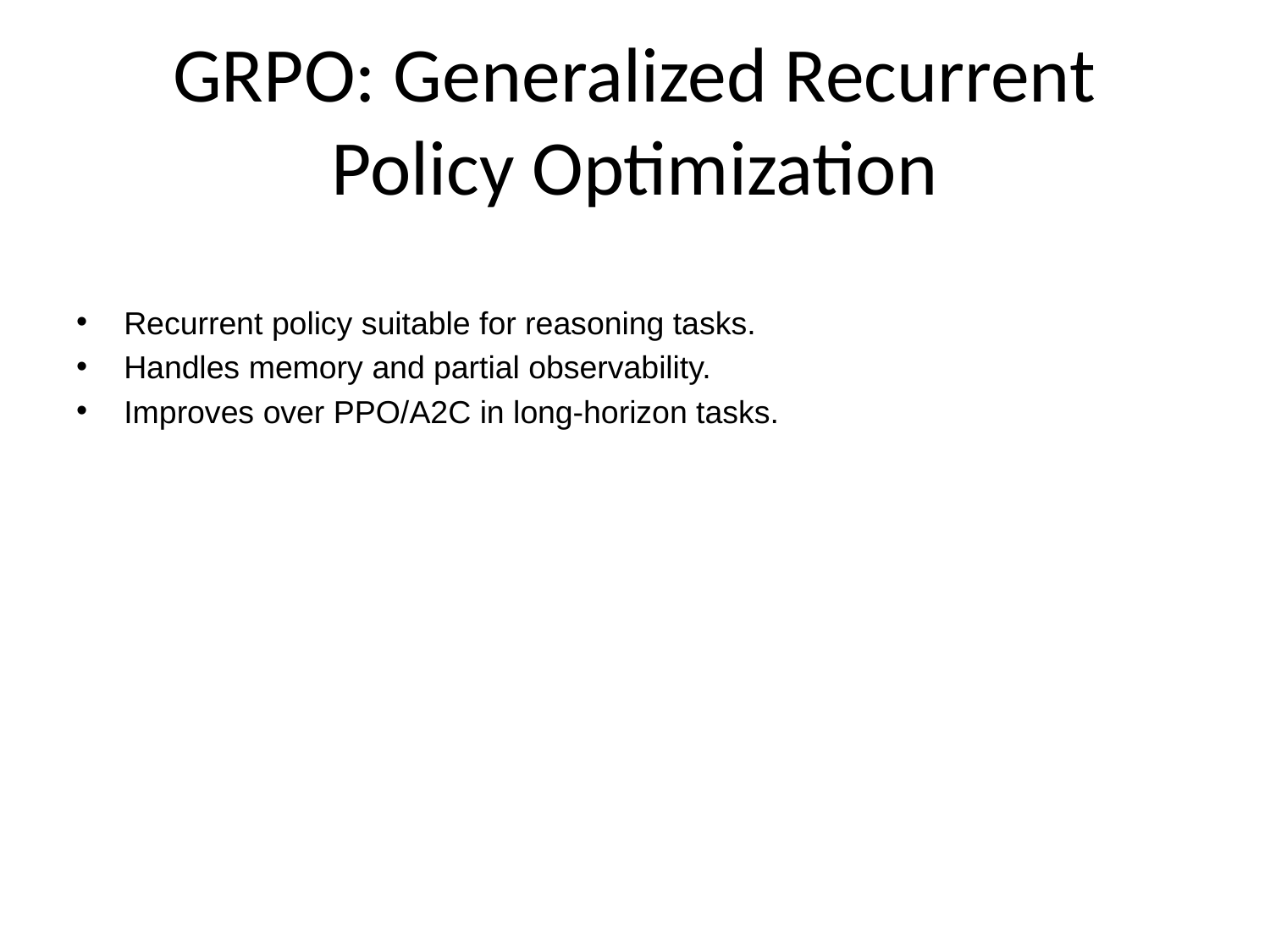

# GRPO: Generalized Recurrent Policy Optimization

Recurrent policy suitable for reasoning tasks.
Handles memory and partial observability.
Improves over PPO/A2C in long-horizon tasks.